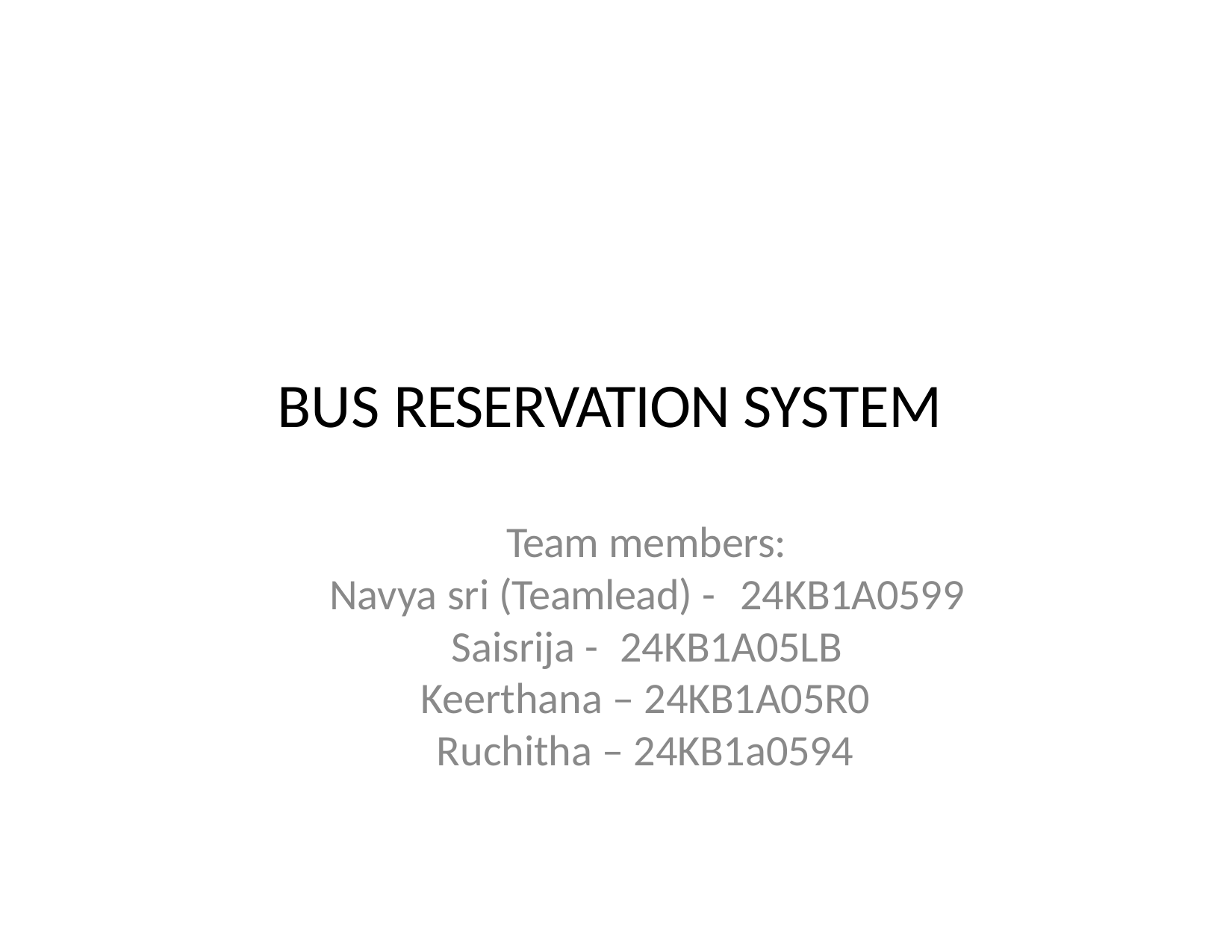

# BUS RESERVATION SYSTEM
Team members:
Navya sri (Teamlead) -	24KB1A0599 Saisrija -	24KB1A05LB
Keerthana – 24KB1A05R0 Ruchitha – 24KB1a0594